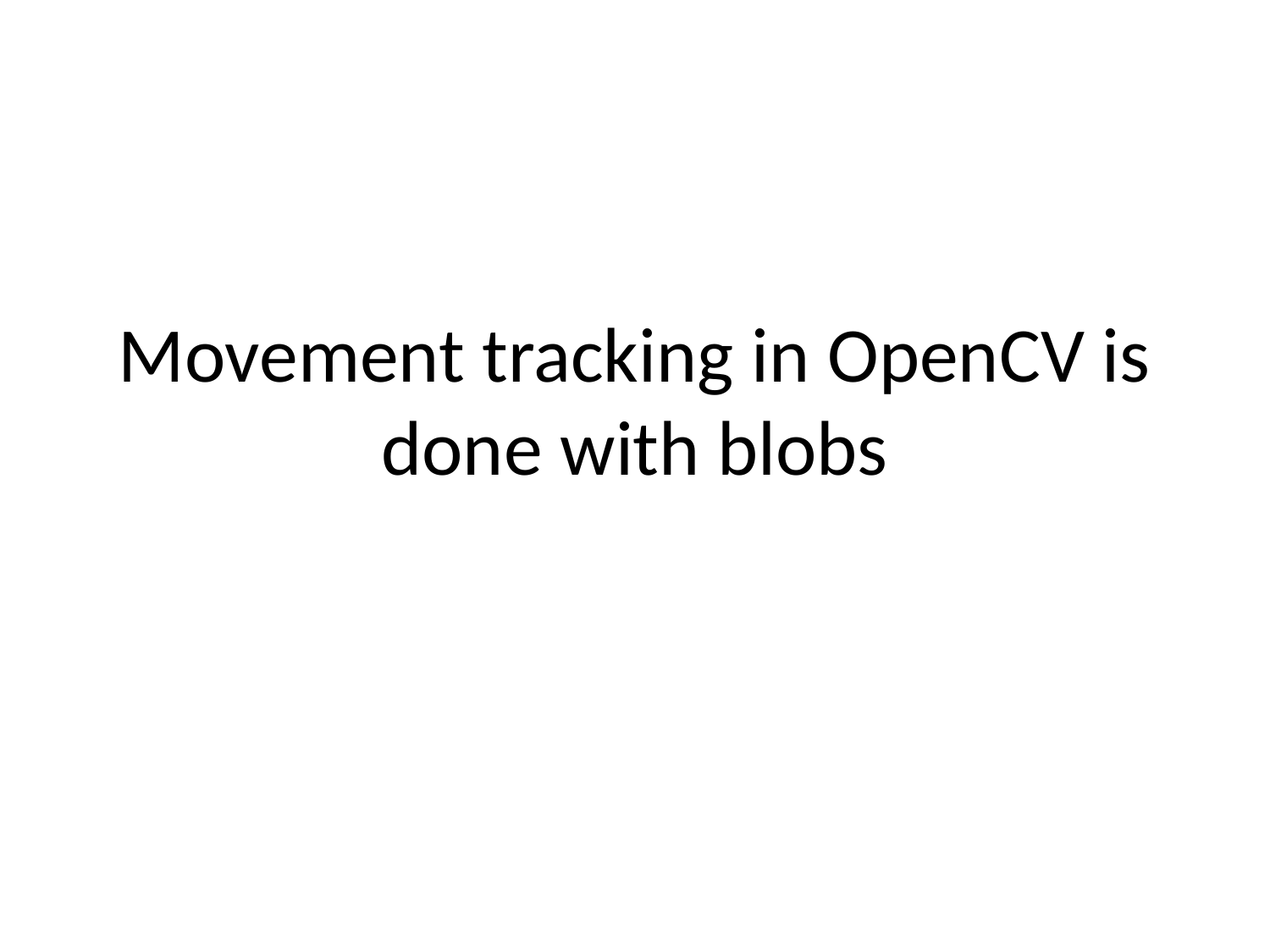

# Movement tracking in OpenCV is done with blobs